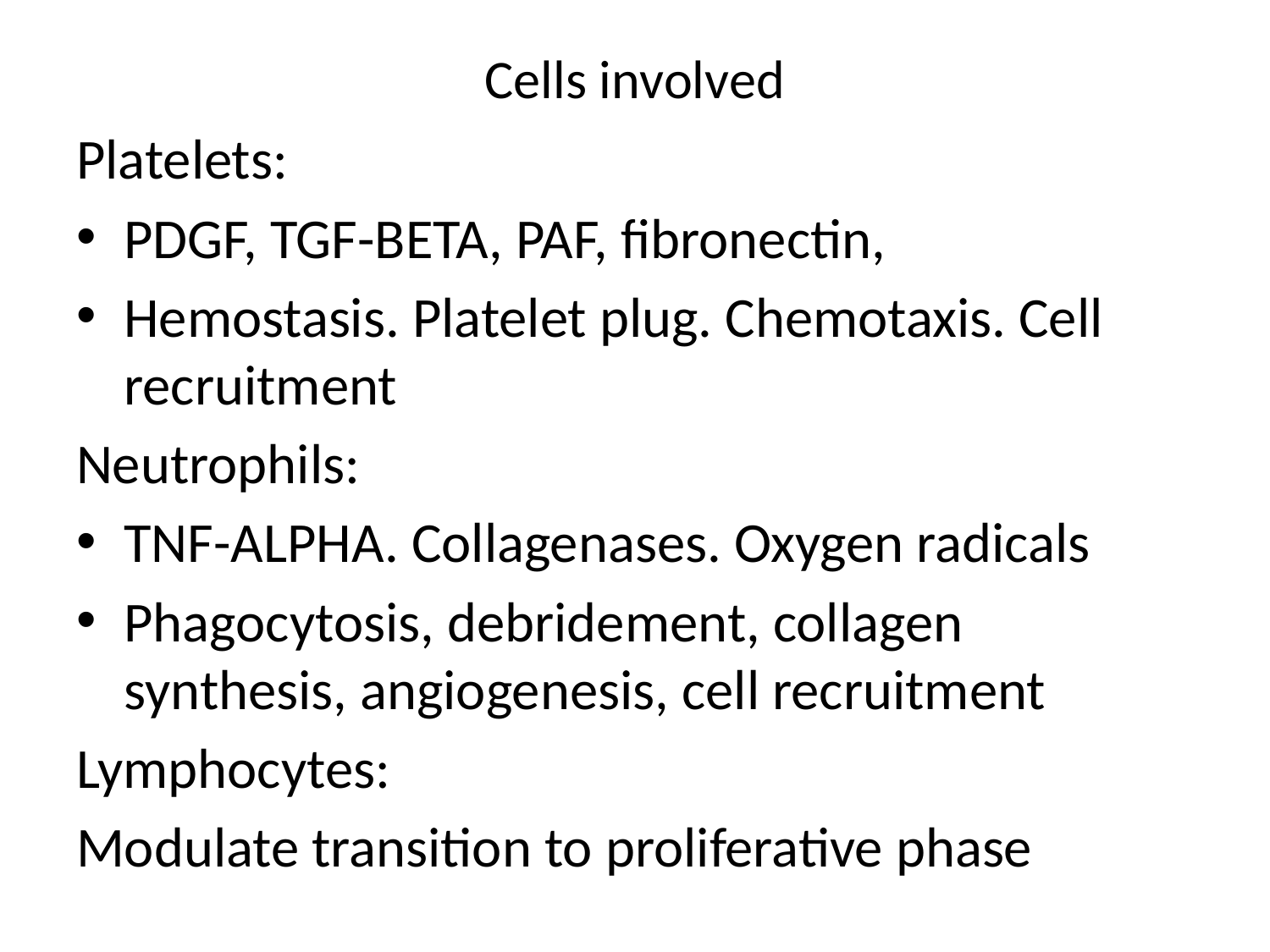

# Cells involved
Platelets:
PDGF, TGF-BETA, PAF, fibronectin,
Hemostasis. Platelet plug. Chemotaxis. Cell recruitment
Neutrophils:
TNF-ALPHA. Collagenases. Oxygen radicals
Phagocytosis, debridement, collagen synthesis, angiogenesis, cell recruitment
Lymphocytes:
Modulate transition to proliferative phase